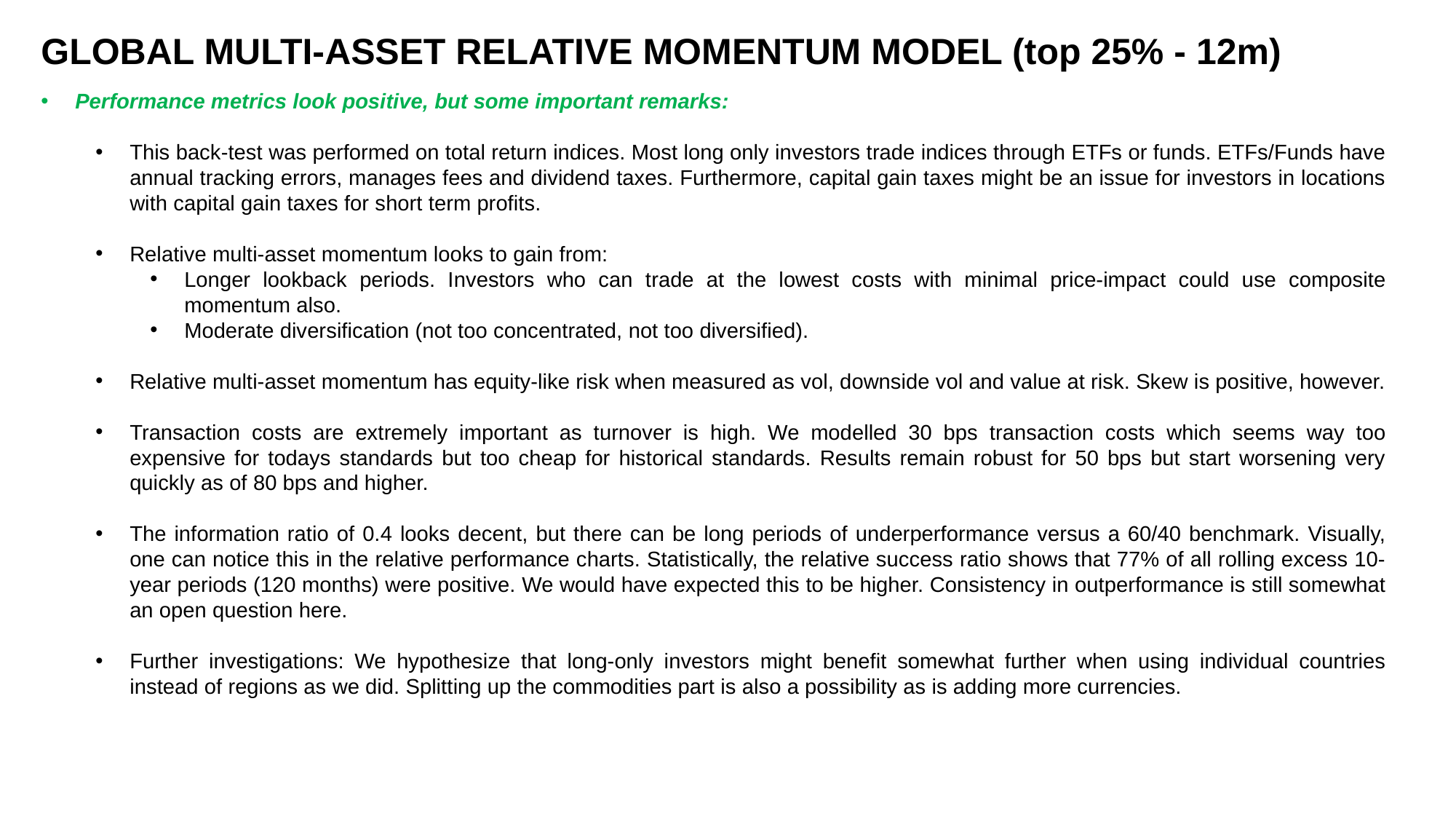

GLOBAL MULTI-ASSET RELATIVE MOMENTUM MODEL (top 25% - 12m)
Performance metrics look positive, but some important remarks:

This back-test was performed on total return indices. Most long only investors trade indices through ETFs or funds. ETFs/Funds have annual tracking errors, manages fees and dividend taxes. Furthermore, capital gain taxes might be an issue for investors in locations with capital gain taxes for short term profits.

Relative multi-asset momentum looks to gain from:
Longer lookback periods. Investors who can trade at the lowest costs with minimal price-impact could use composite momentum also.
Moderate diversification (not too concentrated, not too diversified).

Relative multi-asset momentum has equity-like risk when measured as vol, downside vol and value at risk. Skew is positive, however.

Transaction costs are extremely important as turnover is high. We modelled 30 bps transaction costs which seems way too expensive for todays standards but too cheap for historical standards. Results remain robust for 50 bps but start worsening very quickly as of 80 bps and higher.

The information ratio of 0.4 looks decent, but there can be long periods of underperformance versus a 60/40 benchmark. Visually, one can notice this in the relative performance charts. Statistically, the relative success ratio shows that 77% of all rolling excess 10-year periods (120 months) were positive. We would have expected this to be higher. Consistency in outperformance is still somewhat an open question here.

Further investigations: We hypothesize that long-only investors might benefit somewhat further when using individual countries instead of regions as we did. Splitting up the commodities part is also a possibility as is adding more currencies.